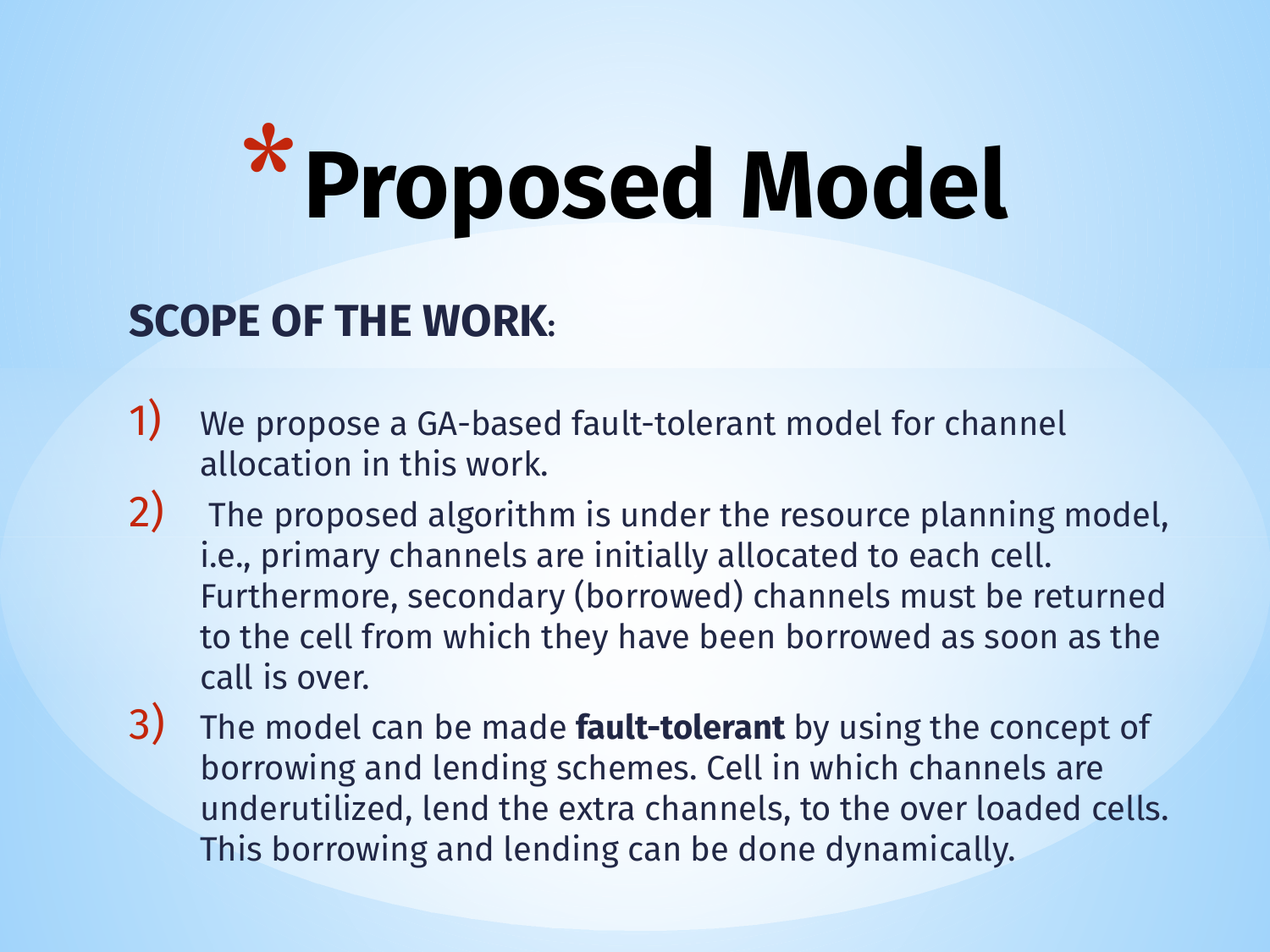

# Proposed Model
SCOPE OF THE WORK:

We propose a GA-based fault-tolerant model for channel allocation in this work.
 The proposed algorithm is under the resource planning model, i.e., primary channels are initially allocated to each cell. Furthermore, secondary (borrowed) channels must be returned to the cell from which they have been borrowed as soon as the call is over.
The model can be made fault-tolerant by using the concept of borrowing and lending schemes. Cell in which channels are underutilized, lend the extra channels, to the over loaded cells. This borrowing and lending can be done dynamically.